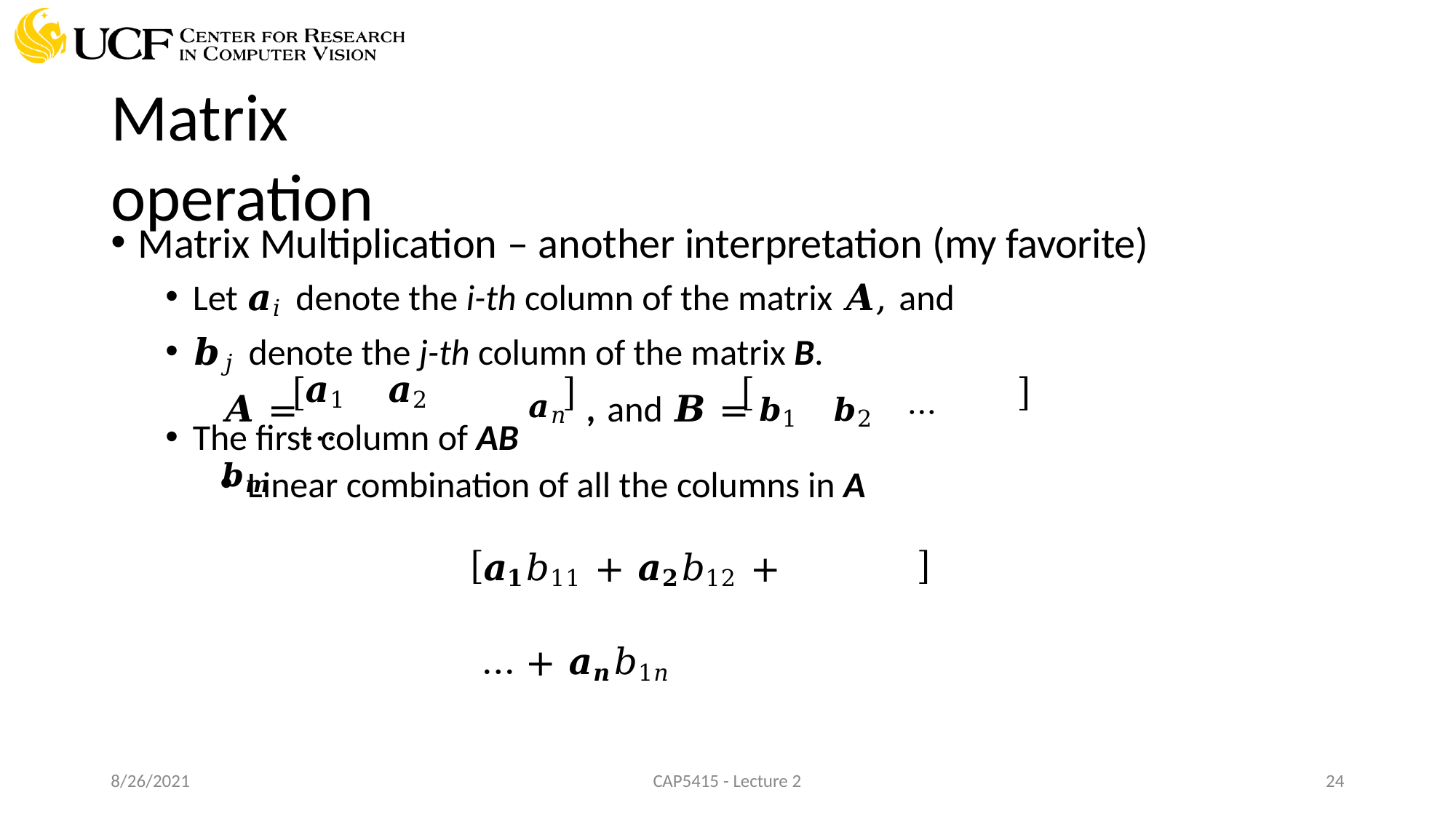

# Matrix operation
Matrix Multiplication – another interpretation (my favorite)
Let 𝒂𝑖 denote the i-th column of the matrix 𝑨, and
𝒃𝑗 denote the j-th column of the matrix B.
𝒂1	𝒂2	⋯
𝑨 =	𝒂𝑛  ,	and 𝑩 =	𝒃1	𝒃2	⋯	𝒃𝒎

The first column of AB
Linear combination of all the columns in A
𝒂𝟏𝑏11  + 𝒂𝟐𝑏12  +	… + 𝒂𝒏𝑏1𝑛

8/26/2021
CAP5415 - Lecture 2
24